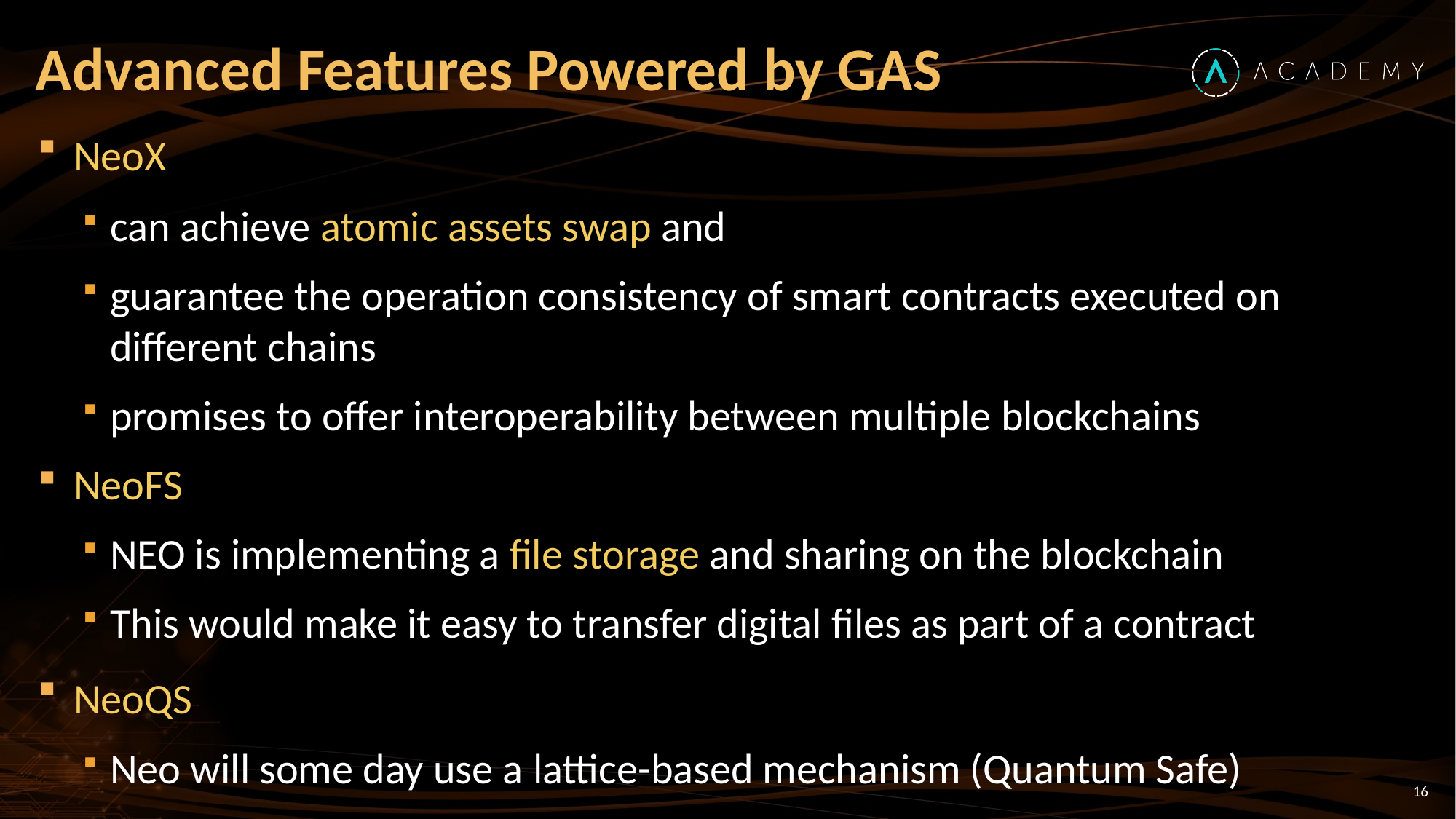

# Advanced Features Powered by GAS
NeoX
can achieve atomic assets swap and
guarantee the operation consistency of smart contracts executed on different chains
promises to offer interoperability between multiple blockchains
NeoFS
NEO is implementing a file storage and sharing on the blockchain
This would make it easy to transfer digital files as part of a contract
NeoQS
Neo will some day use a lattice-based mechanism (Quantum Safe)
16